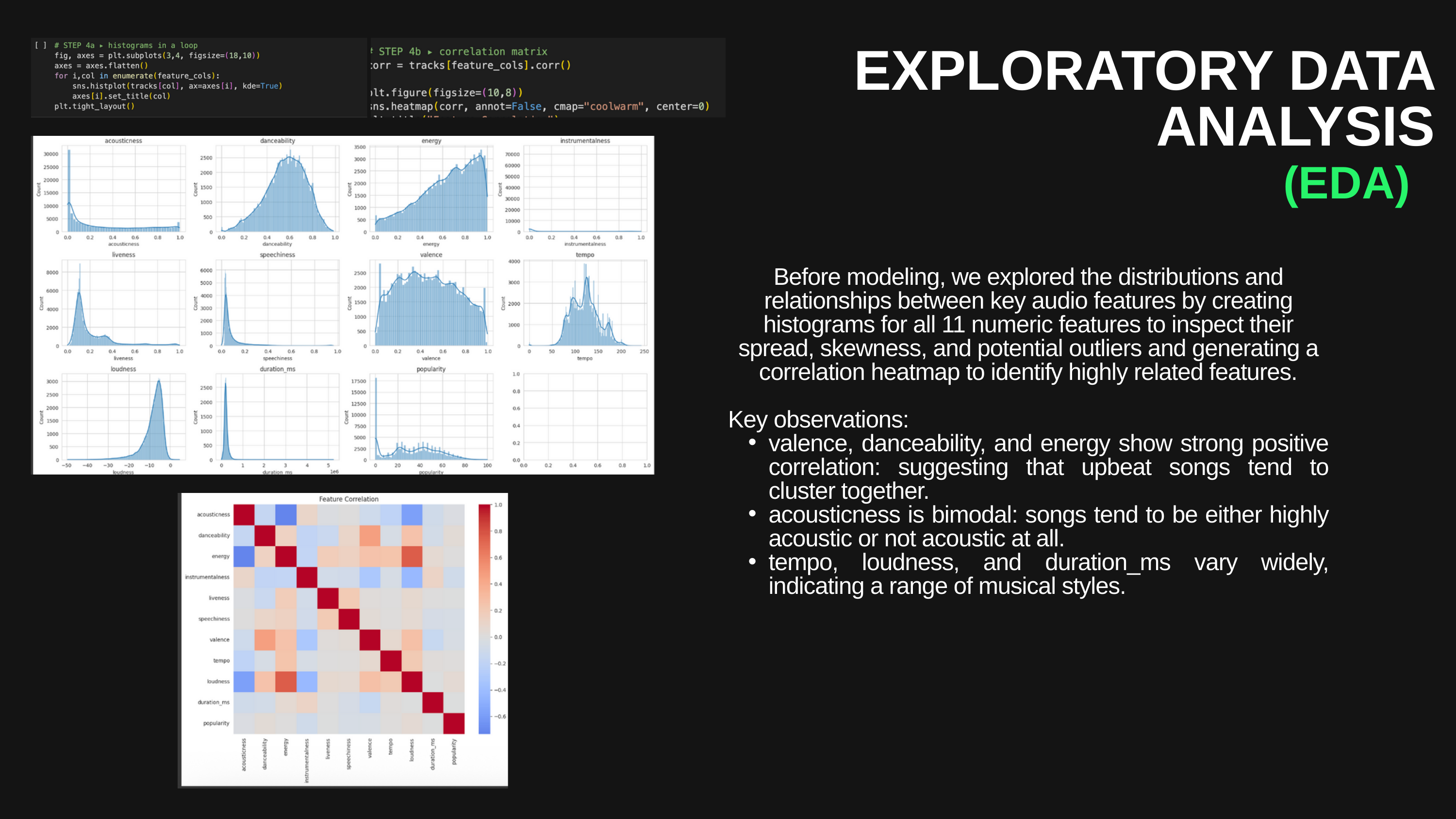

EXPLORATORY DATA ANALYSIS

(EDA)
Before modeling, we explored the distributions and relationships between key audio features by creating histograms for all 11 numeric features to inspect their spread, skewness, and potential outliers and generating a correlation heatmap to identify highly related features.

Key observations:
valence, danceability, and energy show strong positive correlation: suggesting that upbeat songs tend to cluster together.
acousticness is bimodal: songs tend to be either highly acoustic or not acoustic at all.
tempo, loudness, and duration_ms vary widely, indicating a range of musical styles.